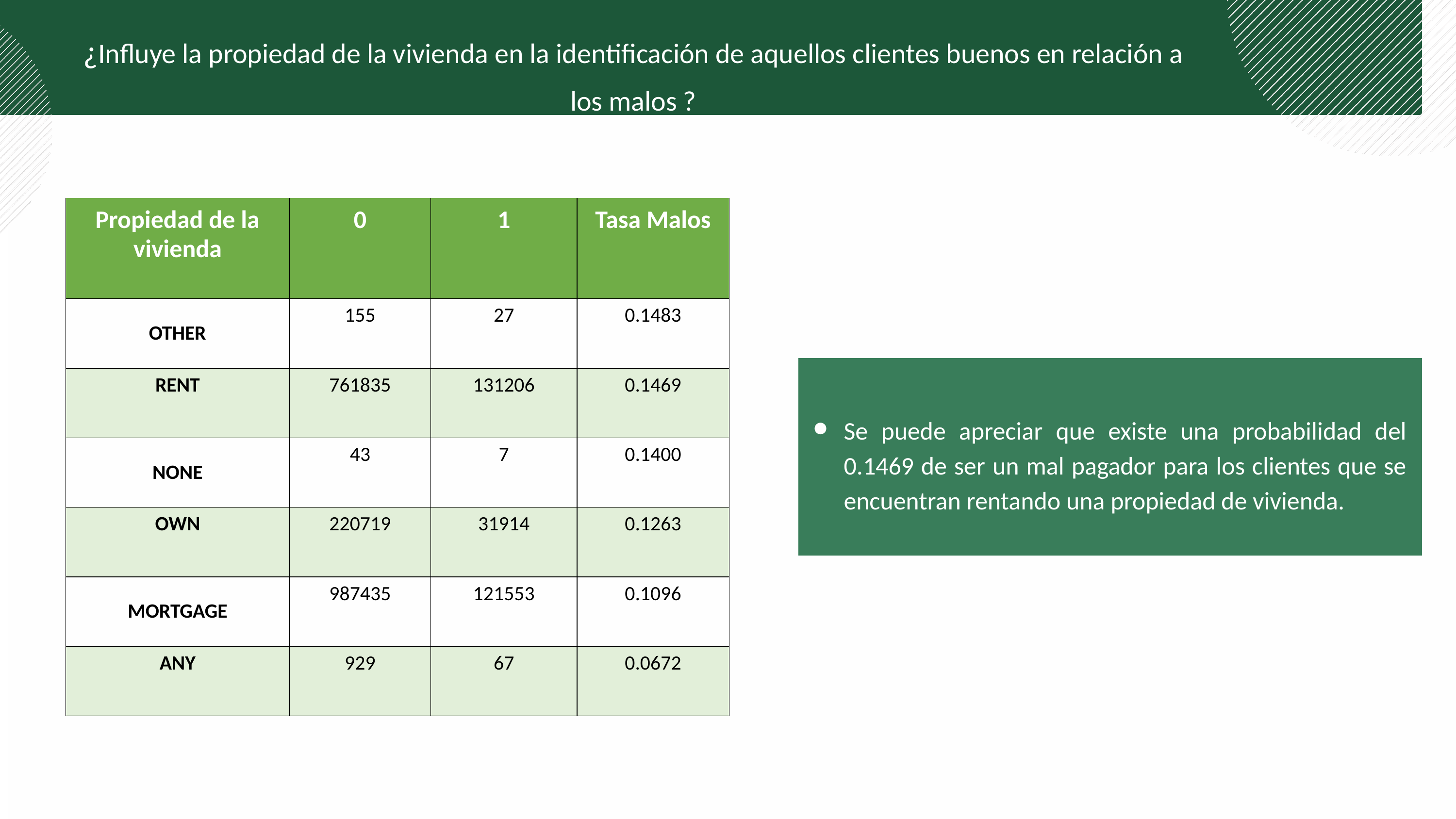

¿Influye la propiedad de la vivienda en la identificación de aquellos clientes buenos en relación a los malos ?

| Propiedad de la vivienda | 0 | 1 | Tasa Malos |
| --- | --- | --- | --- |
| OTHER | 155 | 27 | 0.1483 |
| RENT | 761835 | 131206 | 0.1469 |
| NONE | 43 | 7 | 0.1400 |
| OWN | 220719 | 31914 | 0.1263 |
| MORTGAGE | 987435 | 121553 | 0.1096 |
| ANY | 929 | 67 | 0.0672 |

Se puede apreciar que existe una probabilidad del 0.1469 de ser un mal pagador para los clientes que se encuentran rentando una propiedad de vivienda.